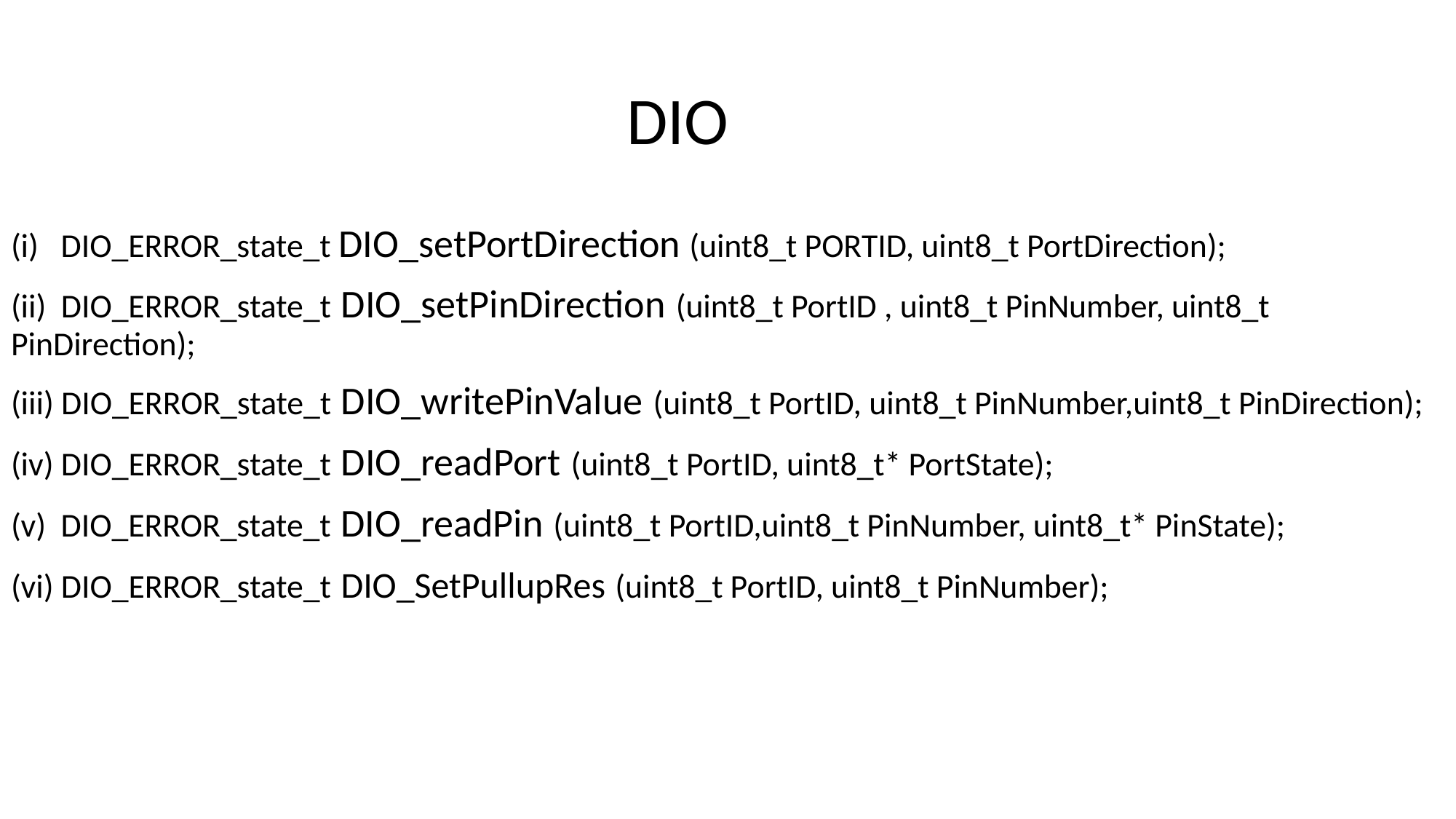

# DIO
(i)   DIO_ERROR_state_t DIO_setPortDirection (uint8_t PORTID, uint8_t PortDirection);
(ii)  DIO_ERROR_state_t DIO_setPinDirection (uint8_t PortID , uint8_t PinNumber, uint8_t PinDirection);
(iii) DIO_ERROR_state_t DIO_writePinValue (uint8_t PortID, uint8_t PinNumber,uint8_t PinDirection);
(iv) DIO_ERROR_state_t DIO_readPort (uint8_t PortID, uint8_t* PortState);
(v)  DIO_ERROR_state_t DIO_readPin (uint8_t PortID,uint8_t PinNumber, uint8_t* PinState);
(vi) DIO_ERROR_state_t DIO_SetPullupRes (uint8_t PortID, uint8_t PinNumber);